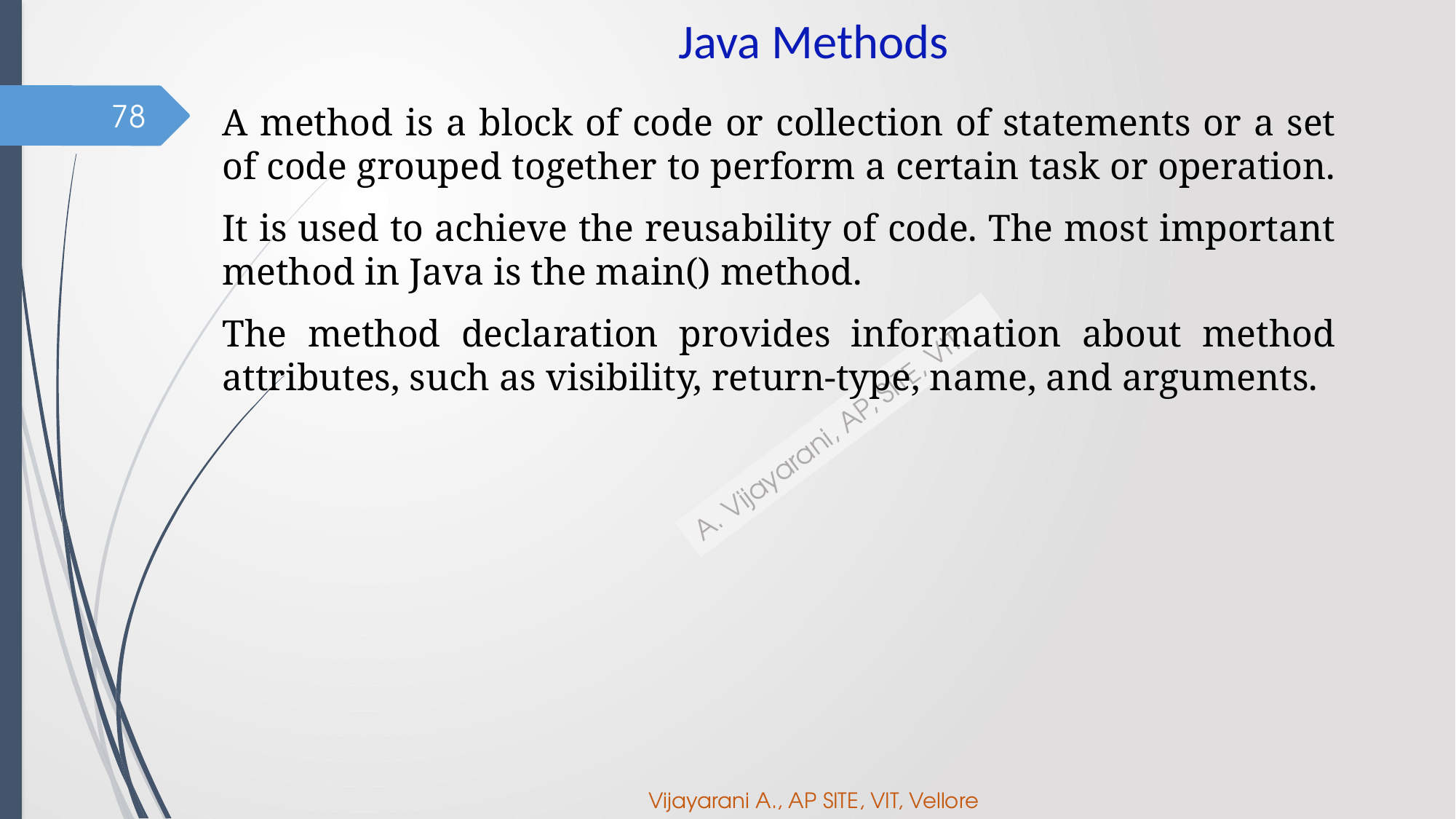

# Java Methods
78
A method is a block of code or collection of statements or a set of code grouped together to perform a certain task or operation.
It is used to achieve the reusability of code. The most important method in Java is the main() method.
The method declaration provides information about method attributes, such as visibility, return-type, name, and arguments.

Vijayarani A., AP SITE, VIT, Vellore